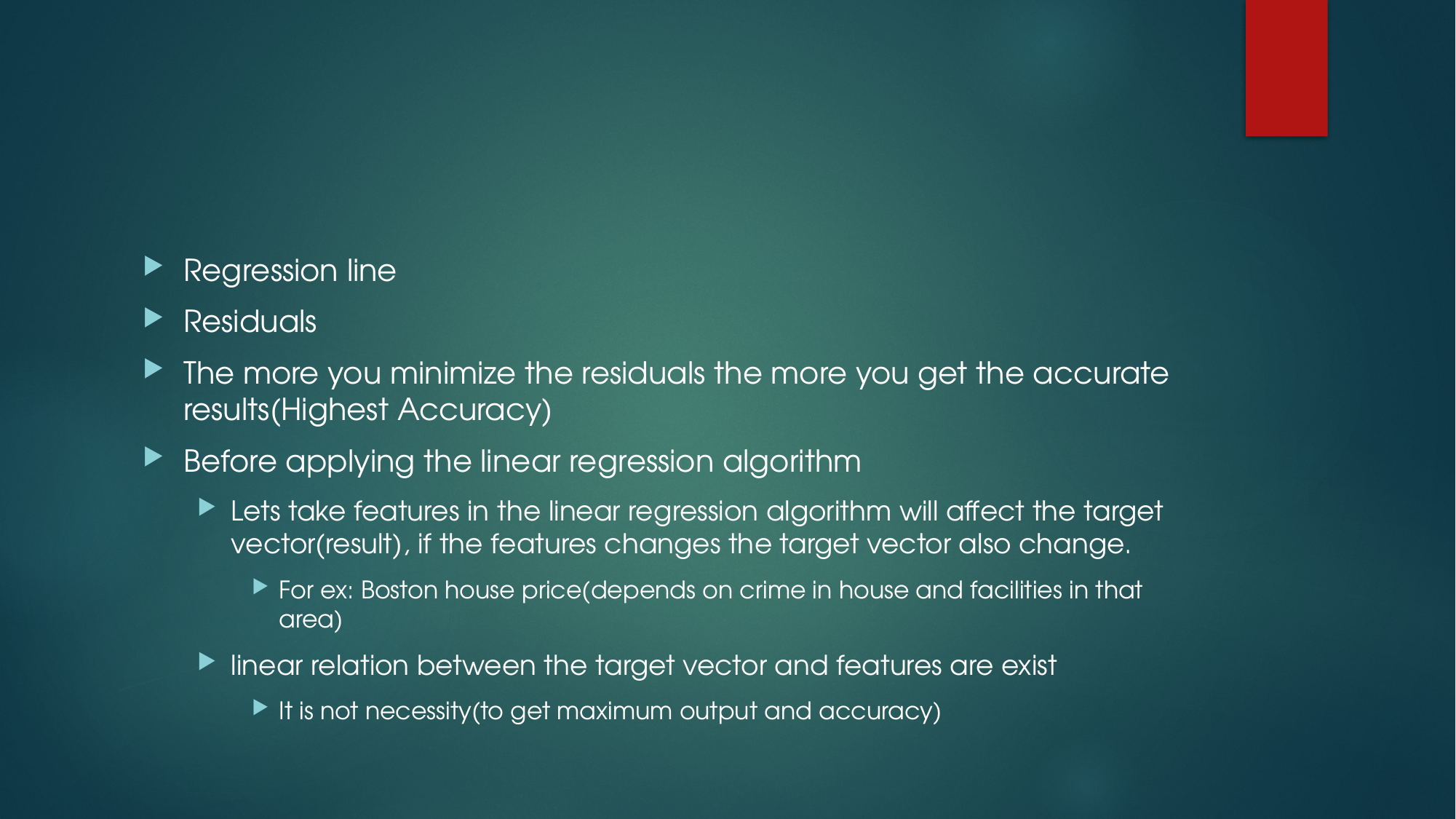

#
Regression line
Residuals
The more you minimize the residuals the more you get the accurate results(Highest Accuracy)
Before applying the linear regression algorithm
Lets take features in the linear regression algorithm will affect the target vector(result), if the features changes the target vector also change.
For ex: Boston house price(depends on crime in house and facilities in that area)
linear relation between the target vector and features are exist
It is not necessity(to get maximum output and accuracy)